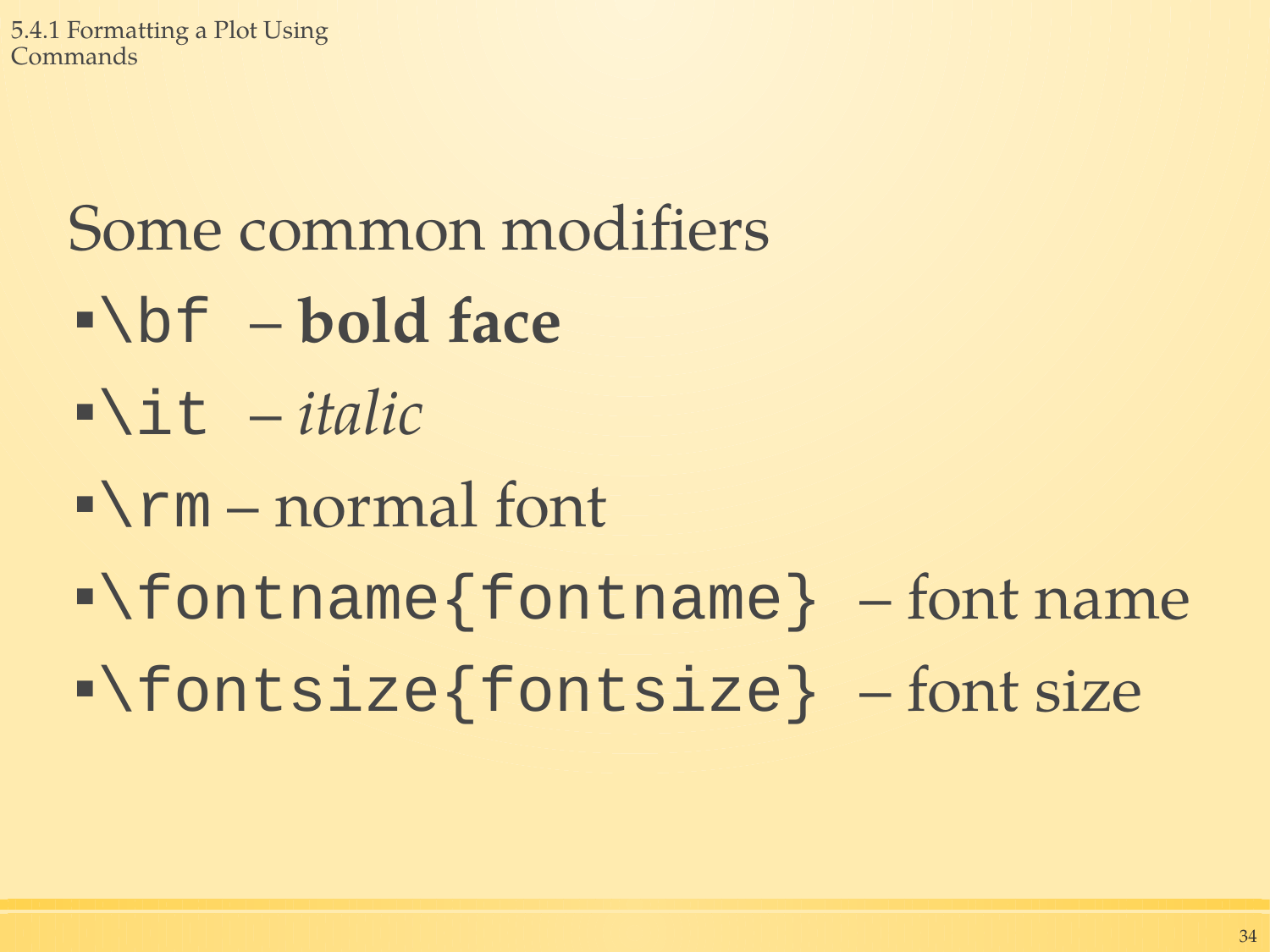

5.4.1 Formatting a Plot Using Commands
Some common modifiers
\bf – bold face
\it – italic
\rm – normal font
\fontname{fontname} – font name
\fontsize{fontsize} – font size
34